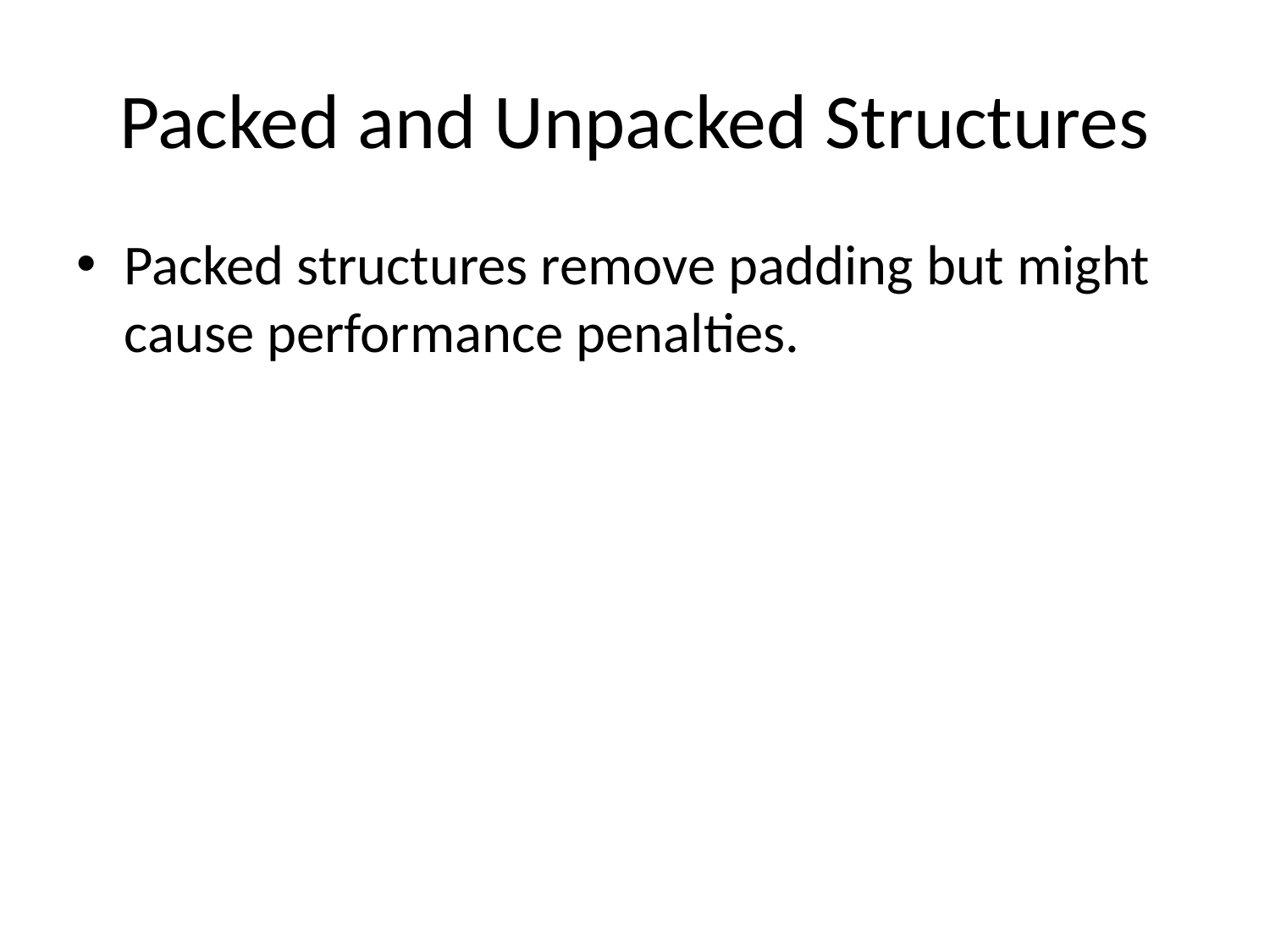

# Packed and Unpacked Structures
Packed structures remove padding but might cause performance penalties.